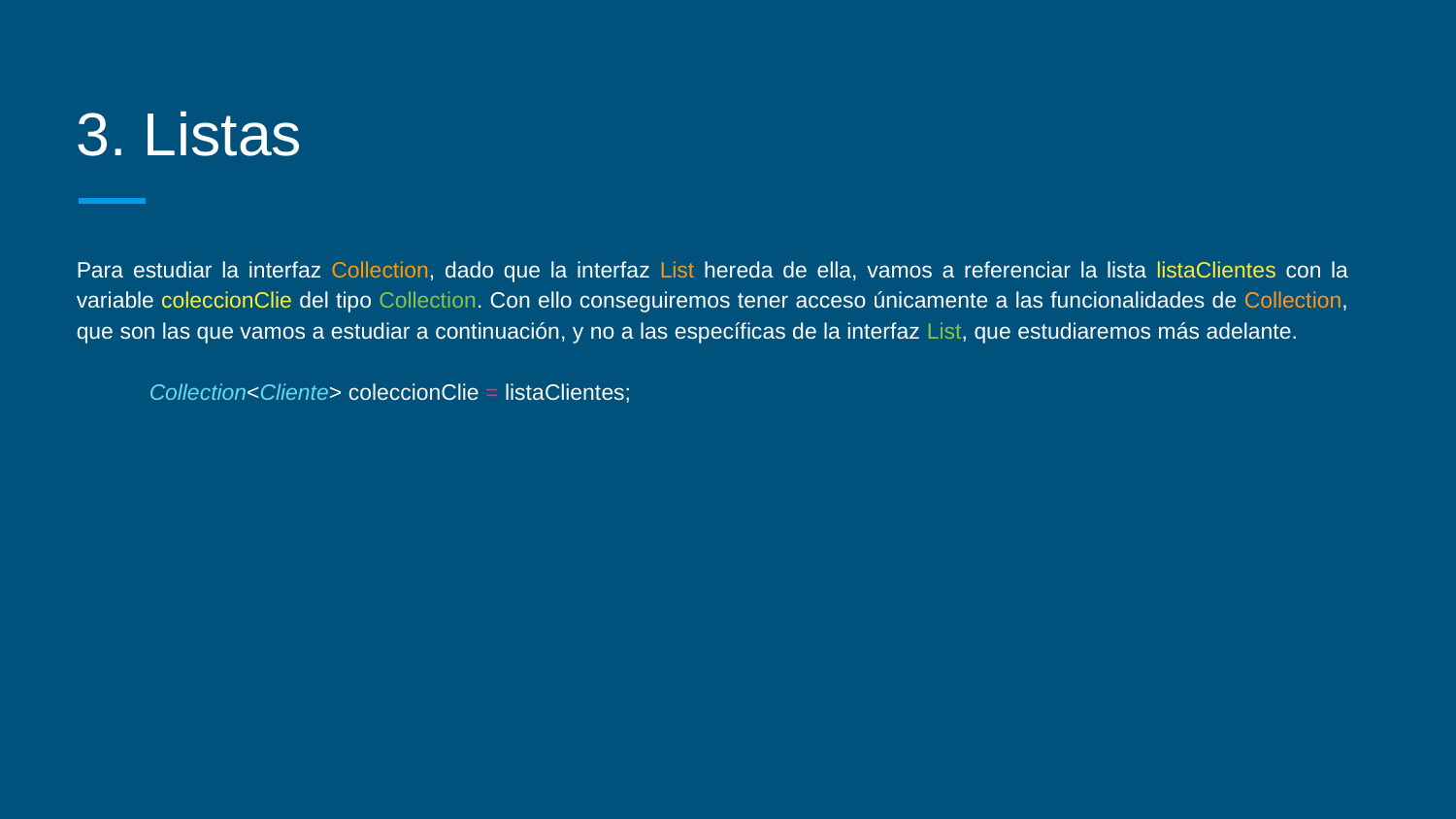

# 3. Listas
Para estudiar la interfaz Collection, dado que la interfaz List hereda de ella, vamos a referenciar la lista listaClientes con la variable coleccionClie del tipo Collection. Con ello conseguiremos tener acceso únicamente a las funcionalidades de Collection, que son las que vamos a estudiar a continuación, y no a las específicas de la interfaz List, que estudiaremos más adelante.

Collection<Cliente> coleccionClie = listaClientes;